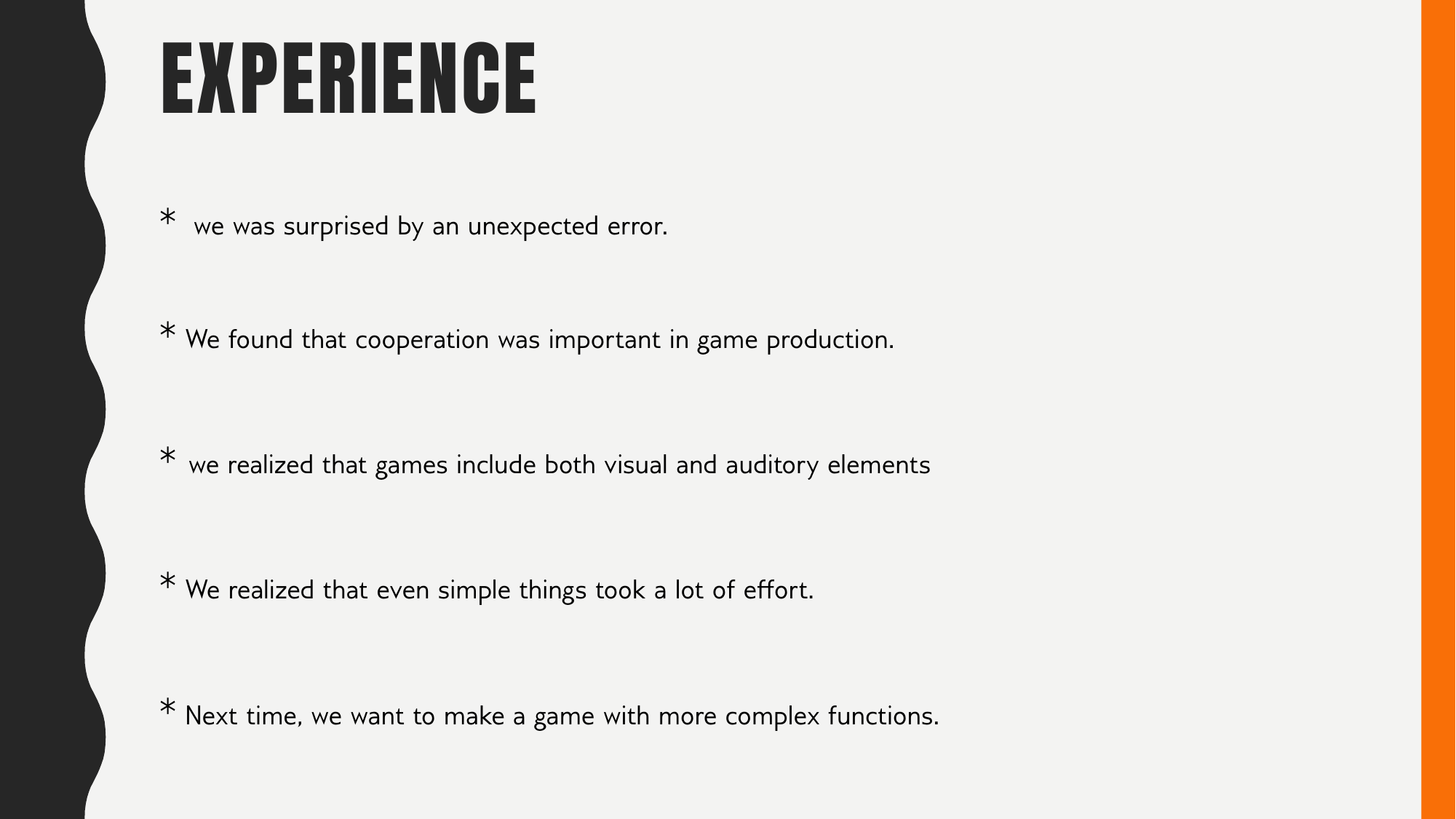

# experience
*  we was surprised by an unexpected error.
* We found that cooperation was important in game production.
* we realized that games include both visual and auditory elements
* We realized that even simple things took a lot of effort.
* Next time, we want to make a game with more complex functions.